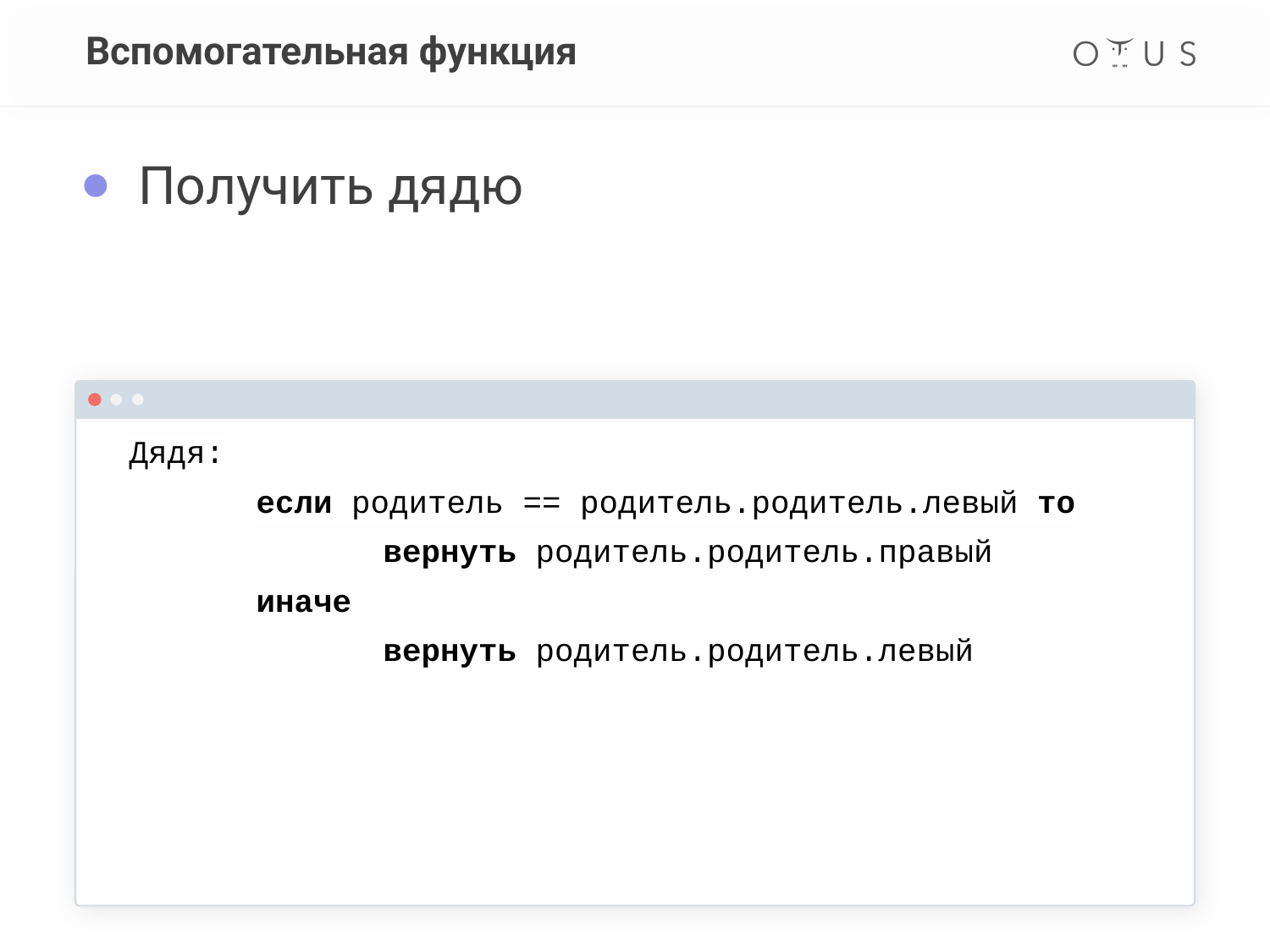

# Вспомогательная функция
Получить дядю

Дядя:
	если родитель == родитель.родитель.левый то
		вернуть родитель.родитель.правый
	иначе
		вернуть родитель.родитель.левый